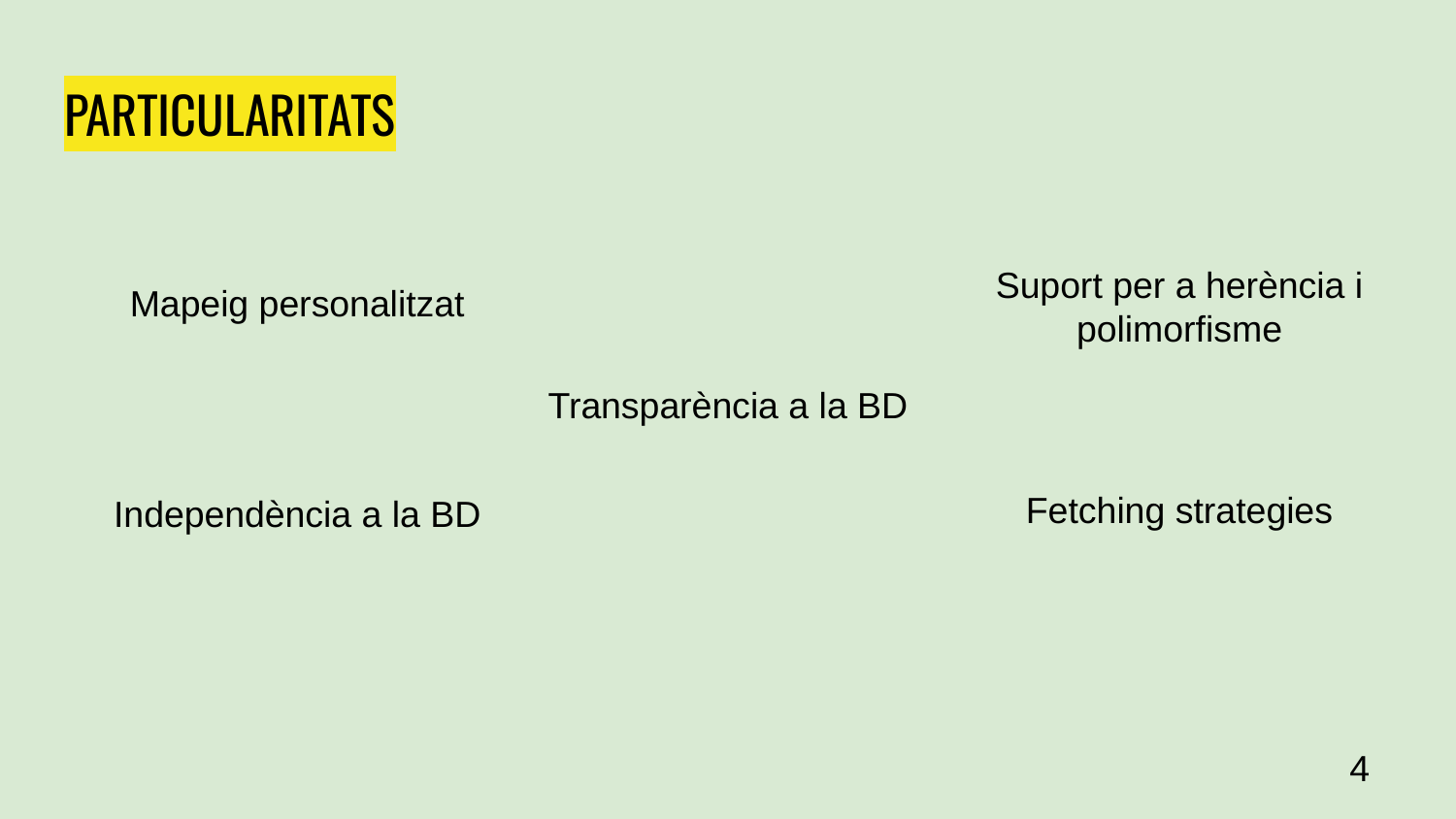

# PARTICULARITATS
Suport per a herència i polimorfisme

Mapeig personalitzat

Transparència a la BD

Fetching strategies

Independència a la BD

4